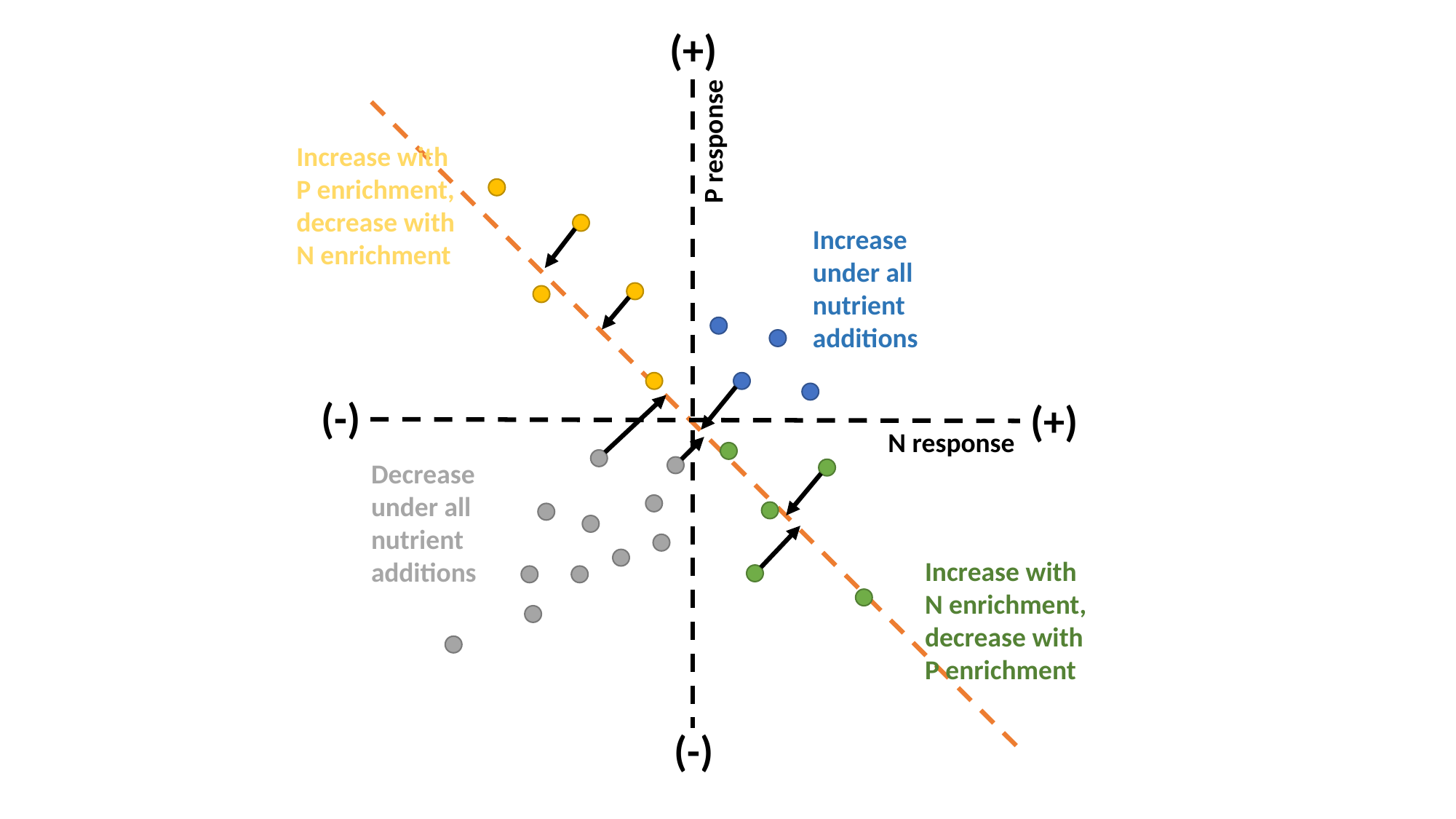

(+)
P response
Increase with P enrichment, decrease with N enrichment

Increase under all nutrient additions

(-)
(+)
N response

Decrease under all nutrient additions

Increase with N enrichment, decrease with P enrichment

(-)